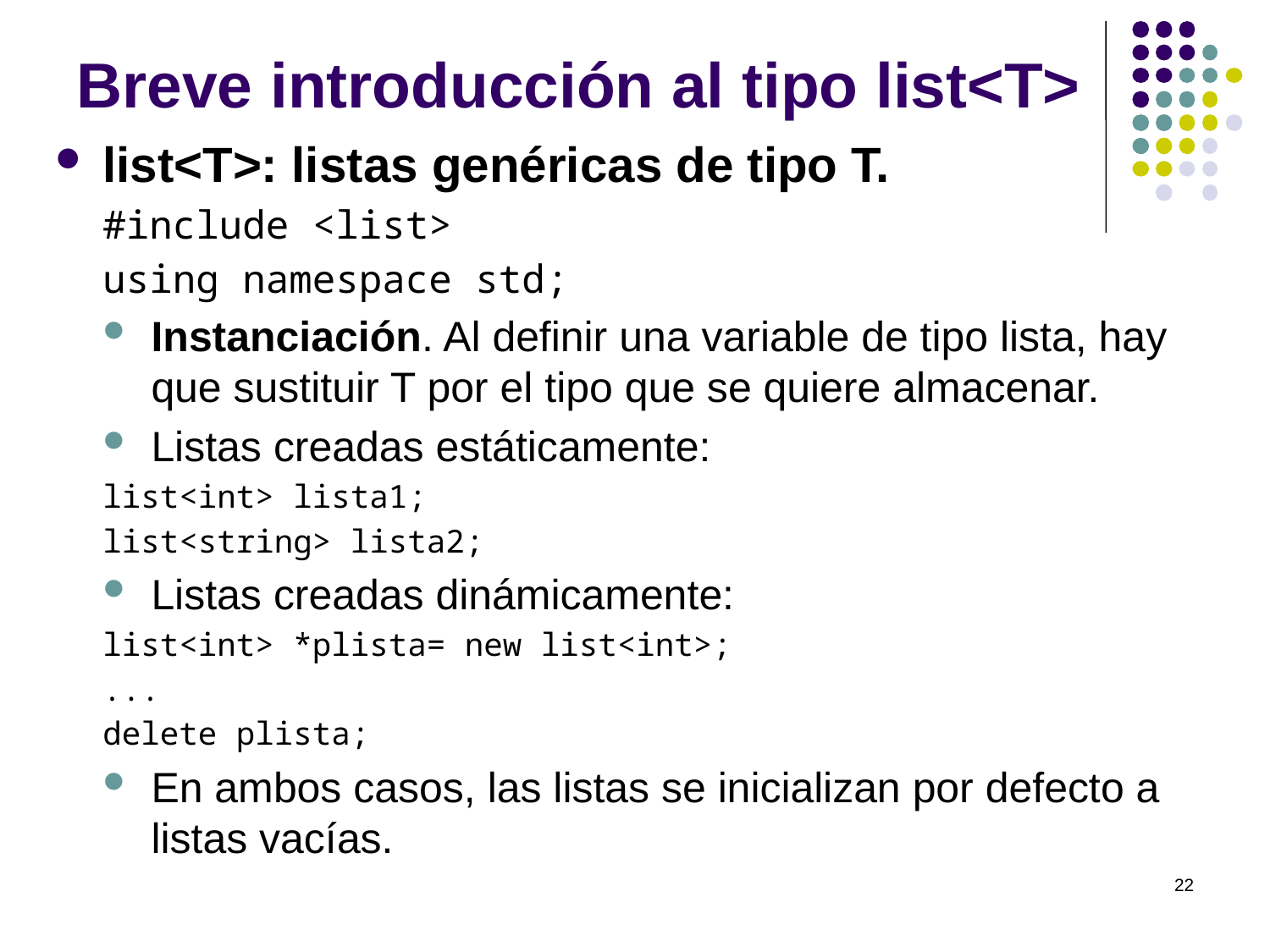

# Breve introducción al tipo list<T>
list<T>: listas genéricas de tipo T.
#include <list>
using namespace std;
Instanciación. Al definir una variable de tipo lista, hay que sustituir T por el tipo que se quiere almacenar.
Listas creadas estáticamente:
list<int> lista1;
list<string> lista2;
Listas creadas dinámicamente:
list<int> *plista= new list<int>;
...
delete plista;
En ambos casos, las listas se inicializan por defecto a listas vacías.
22